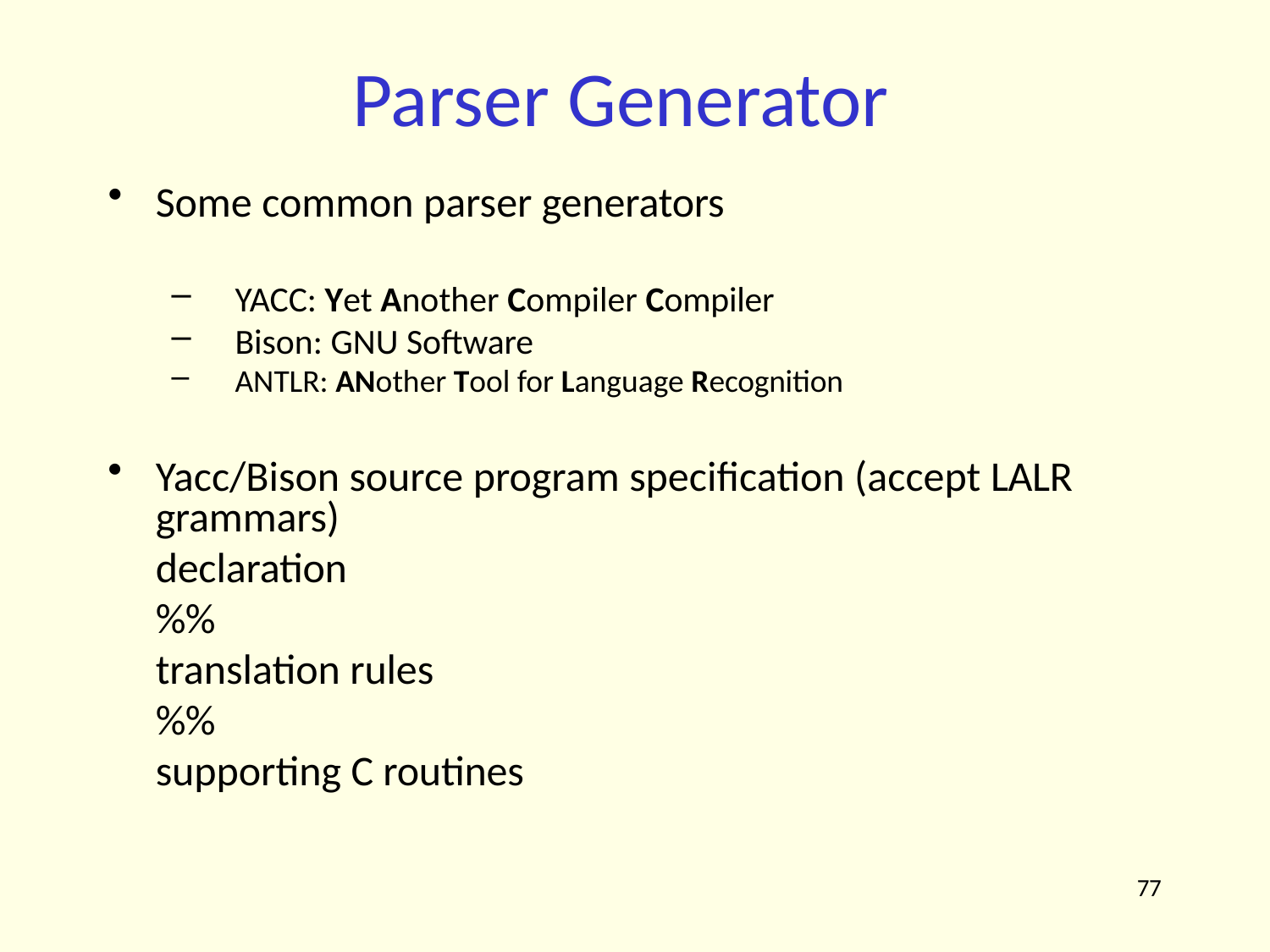

# Parser Generator
Some common parser generators
YACC: Yet Another Compiler Compiler
Bison: GNU Software
ANTLR: ANother Tool for Language Recognition

Yacc/Bison source program specification (accept LALR grammars)
declaration
%%
translation rules
%%
supporting C routines
77